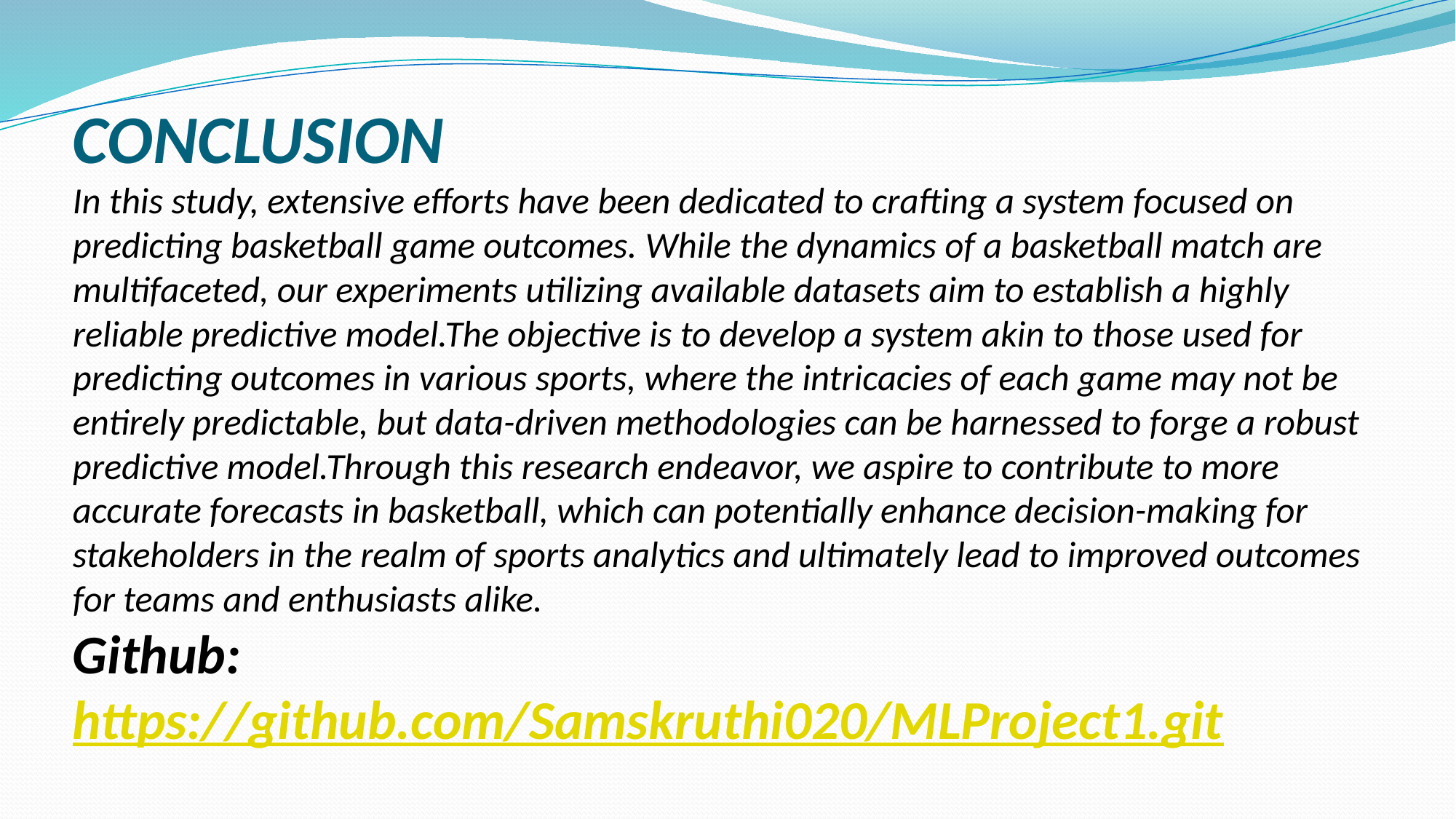

# CONCLUSION In this study, extensive efforts have been dedicated to crafting a system focused on predicting basketball game outcomes. While the dynamics of a basketball match are multifaceted, our experiments utilizing available datasets aim to establish a highly reliable predictive model.The objective is to develop a system akin to those used for predicting outcomes in various sports, where the intricacies of each game may not be entirely predictable, but data-driven methodologies can be harnessed to forge a robust predictive model.Through this research endeavor, we aspire to contribute to more accurate forecasts in basketball, which can potentially enhance decision-making for stakeholders in the realm of sports analytics and ultimately lead to improved outcomes for teams and enthusiasts alike. Github: https://github.com/Samskruthi020/MLProject1.git